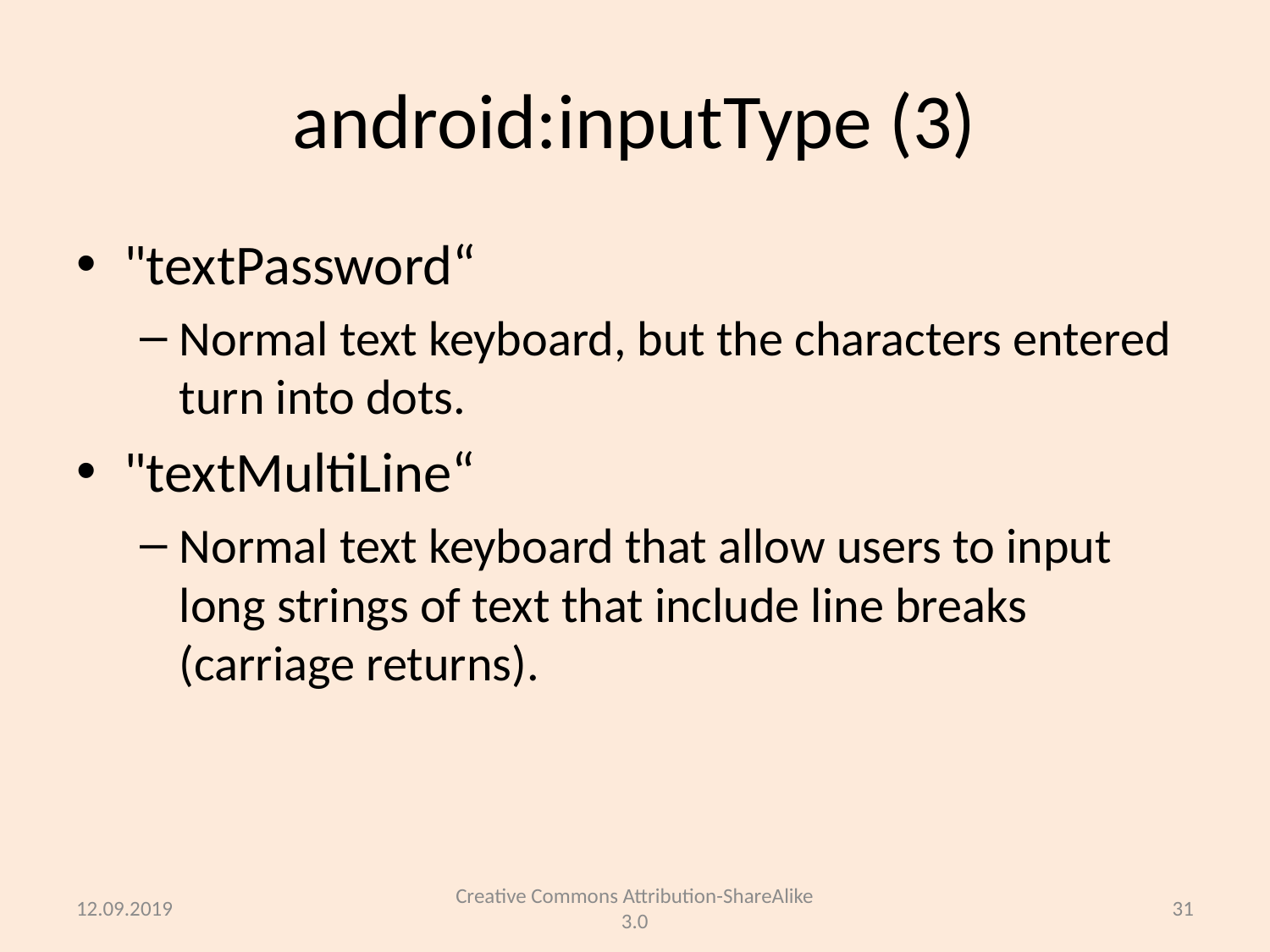

# android:inputType (3)
"textPassword“
Normal text keyboard, but the characters entered turn into dots.
"textMultiLine“
Normal text keyboard that allow users to input long strings of text that include line breaks (carriage returns).
12.09.2019
Creative Commons Attribution-ShareAlike 3.0
31